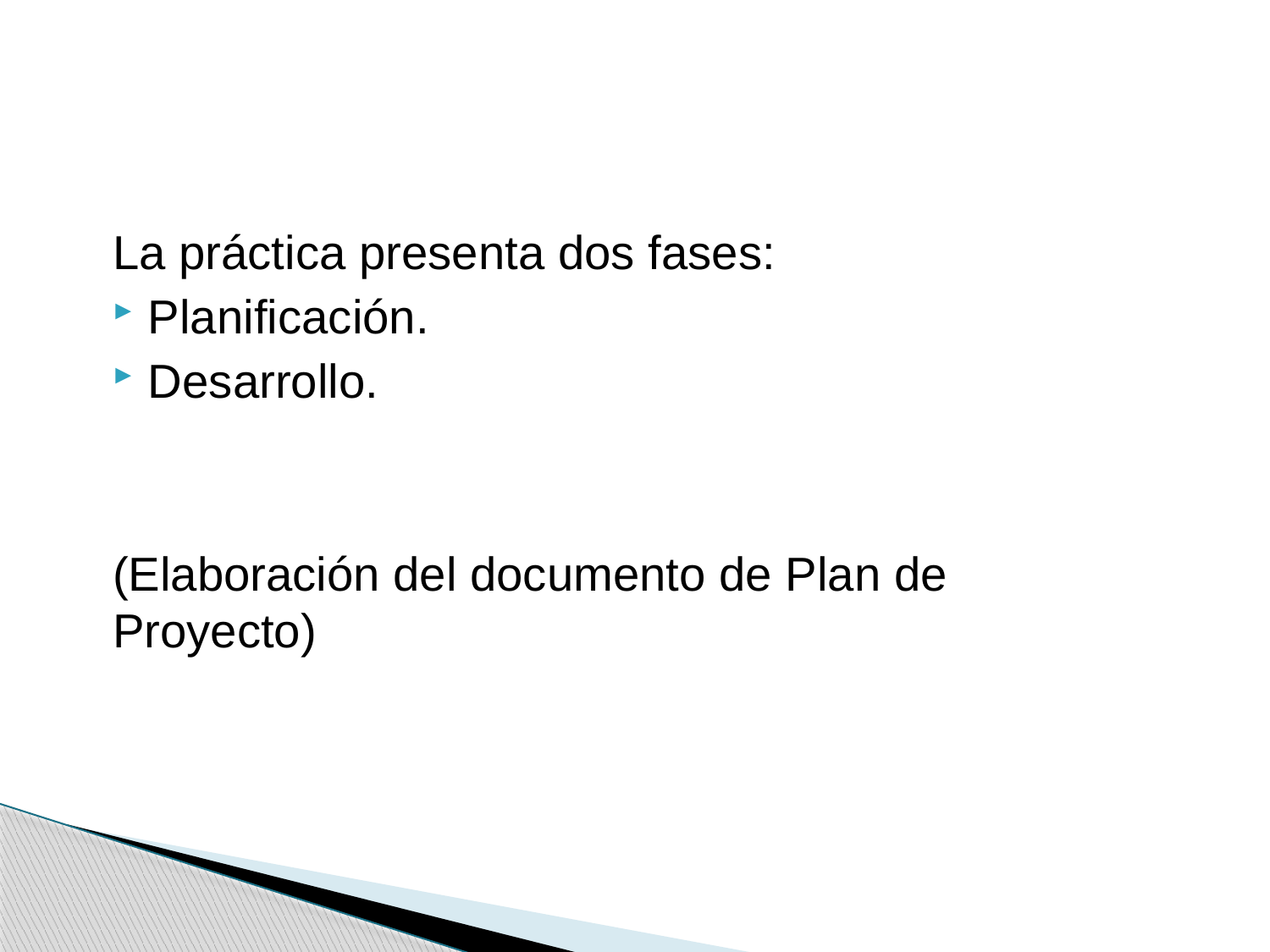

La práctica presenta dos fases:
Planificación.
Desarrollo.

(Elaboración del documento de Plan de Proyecto)